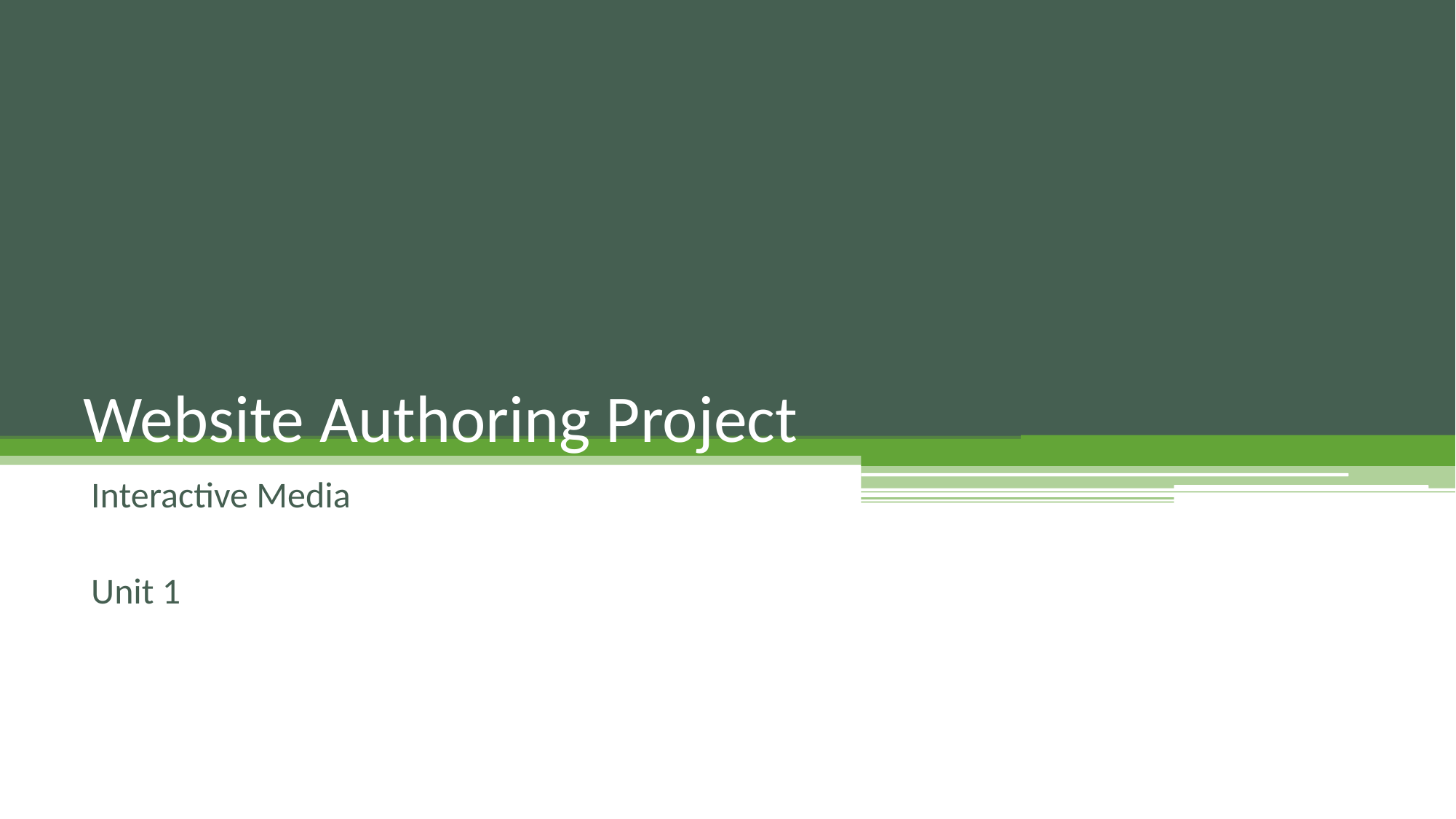

# Website Authoring Project
Interactive Media

Unit 1